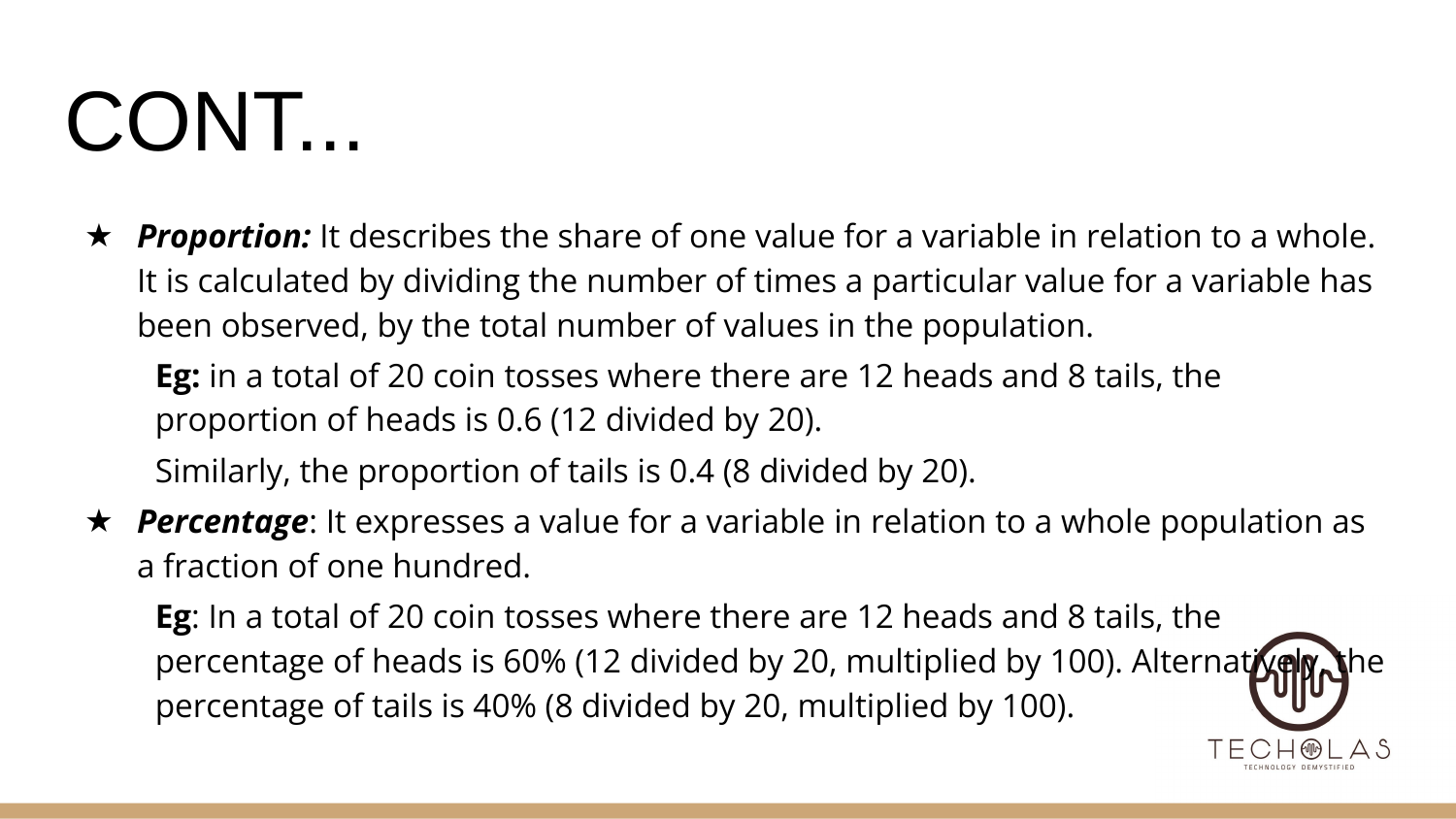

# CONT...
Proportion: It describes the share of one value for a variable in relation to a whole. It is calculated by dividing the number of times a particular value for a variable has been observed, by the total number of values in the population.
Eg: in a total of 20 coin tosses where there are 12 heads and 8 tails, the proportion of heads is 0.6 (12 divided by 20).
Similarly, the proportion of tails is 0.4 (8 divided by 20).
Percentage: It expresses a value for a variable in relation to a whole population as a fraction of one hundred.
Eg: In a total of 20 coin tosses where there are 12 heads and 8 tails, the percentage of heads is 60% (12 divided by 20, multiplied by 100). Alternatively, the percentage of tails is 40% (8 divided by 20, multiplied by 100).